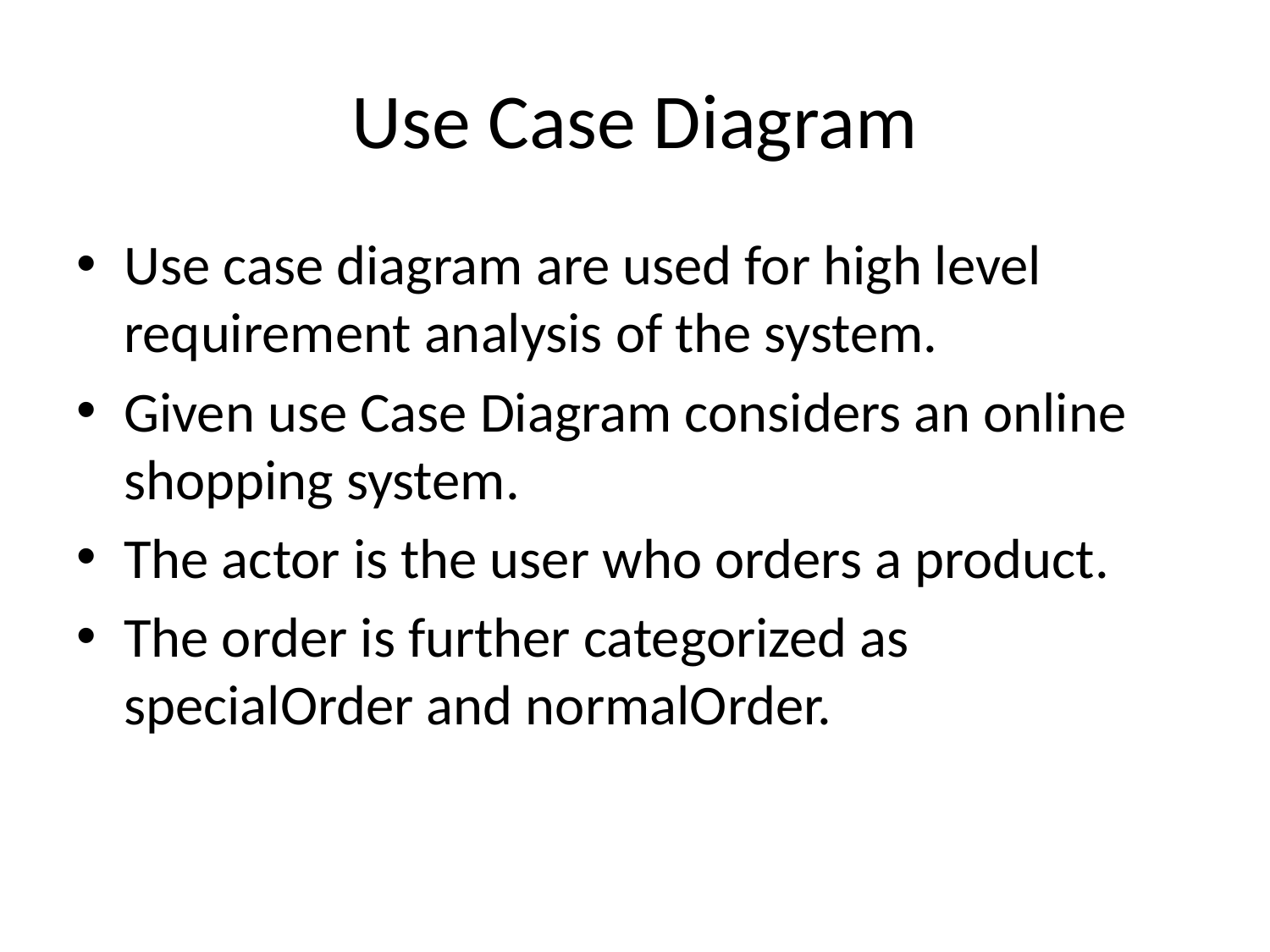

# Use Case Diagram
Use case diagram are used for high level requirement analysis of the system.
Given use Case Diagram considers an online shopping system.
The actor is the user who orders a product.
The order is further categorized as specialOrder and normalOrder.